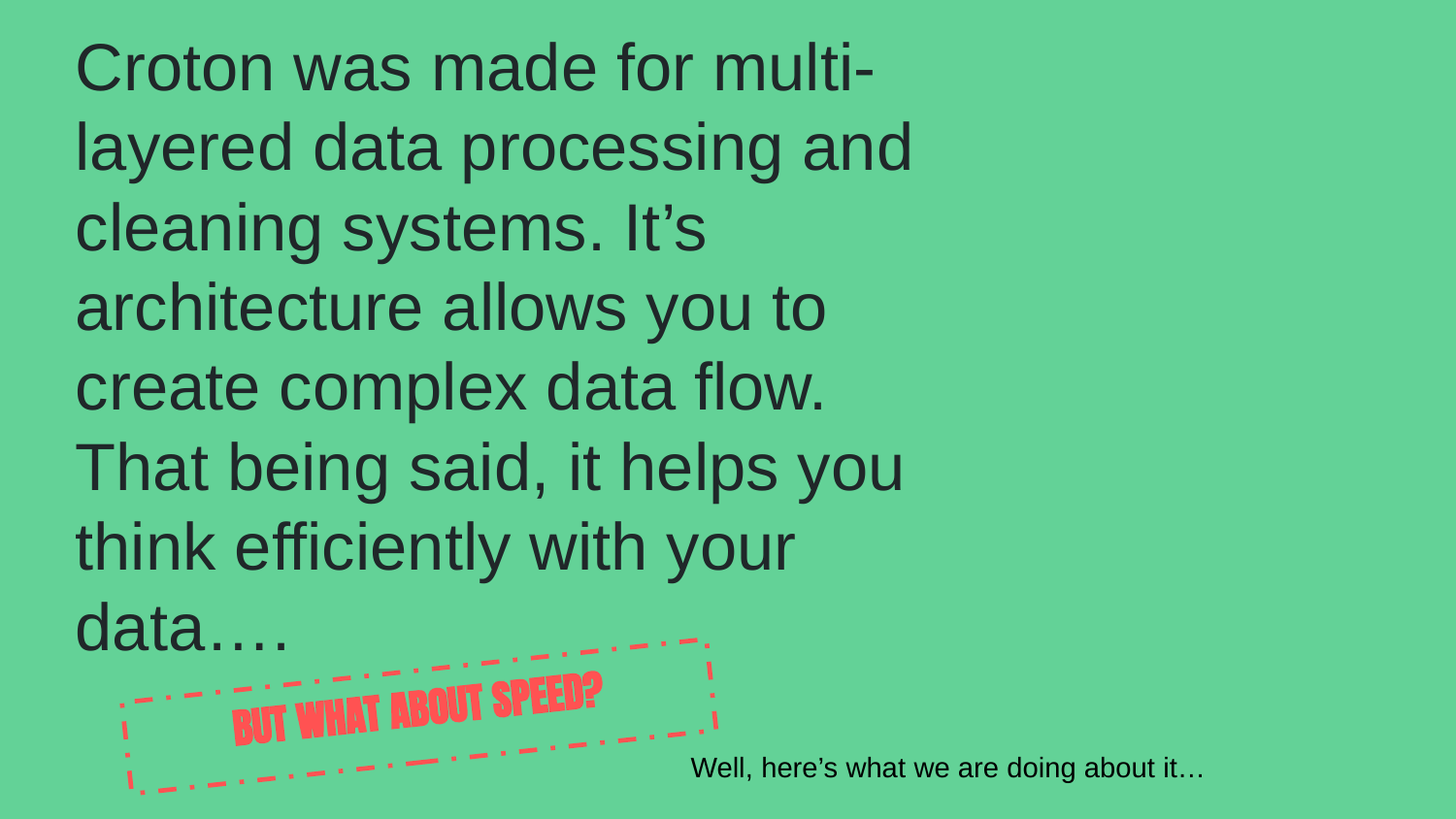

# Croton was made for multi-layered data processing and cleaning systems. It’s architecture allows you to create complex data flow. That being said, it helps you think efficiently with your data….
BUT WHAT ABOUT SPEED?
Well, here’s what we are doing about it…